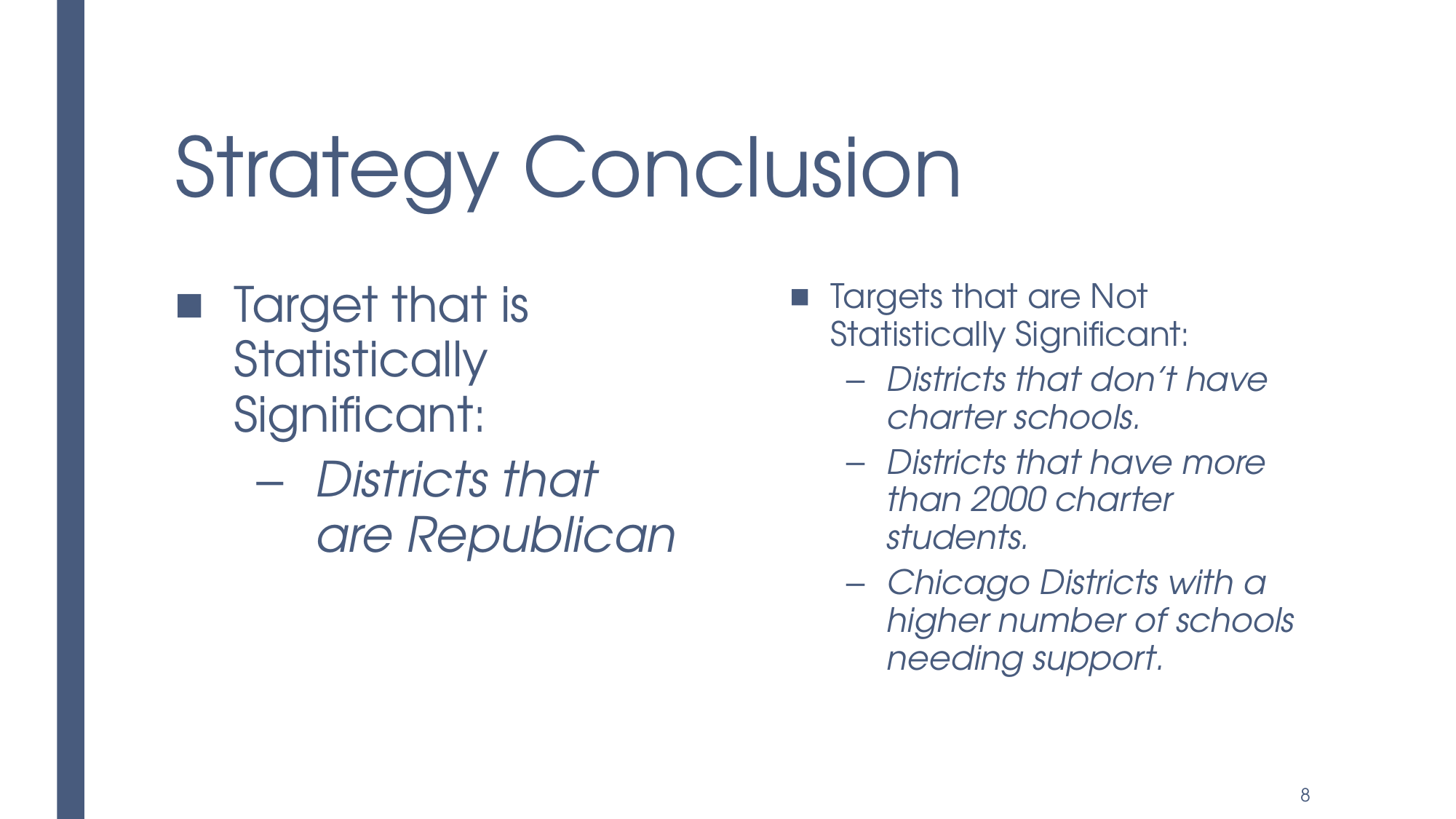

# Strategy Conclusion
Target that is Statistically Significant:
Districts that are Republican
Targets that are Not Statistically Significant:
Districts that don’t have charter schools.
Districts that have more than 2000 charter students.
Chicago Districts with a higher number of schools needing support.

8